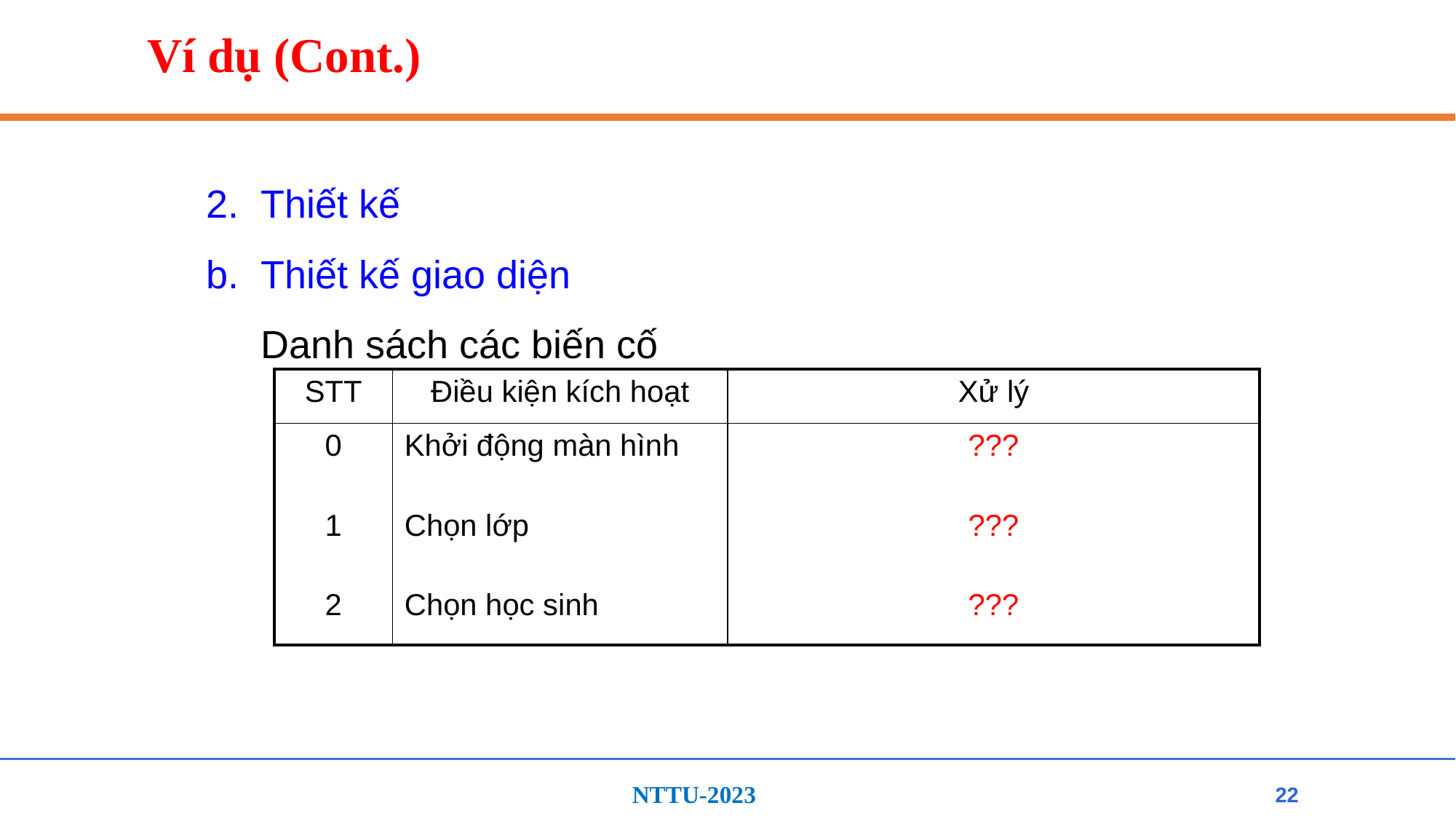

# Ví dụ (Cont.)
Thiết kế
Thiết kế giao diện
	Danh sách các biến cố

| STT | Điều kiện kích hoạt | Xử lý |
| --- | --- | --- |
| 0 1 2 | Khởi động màn hình Chọn lớp Chọn học sinh | ??? ??? ??? |
22